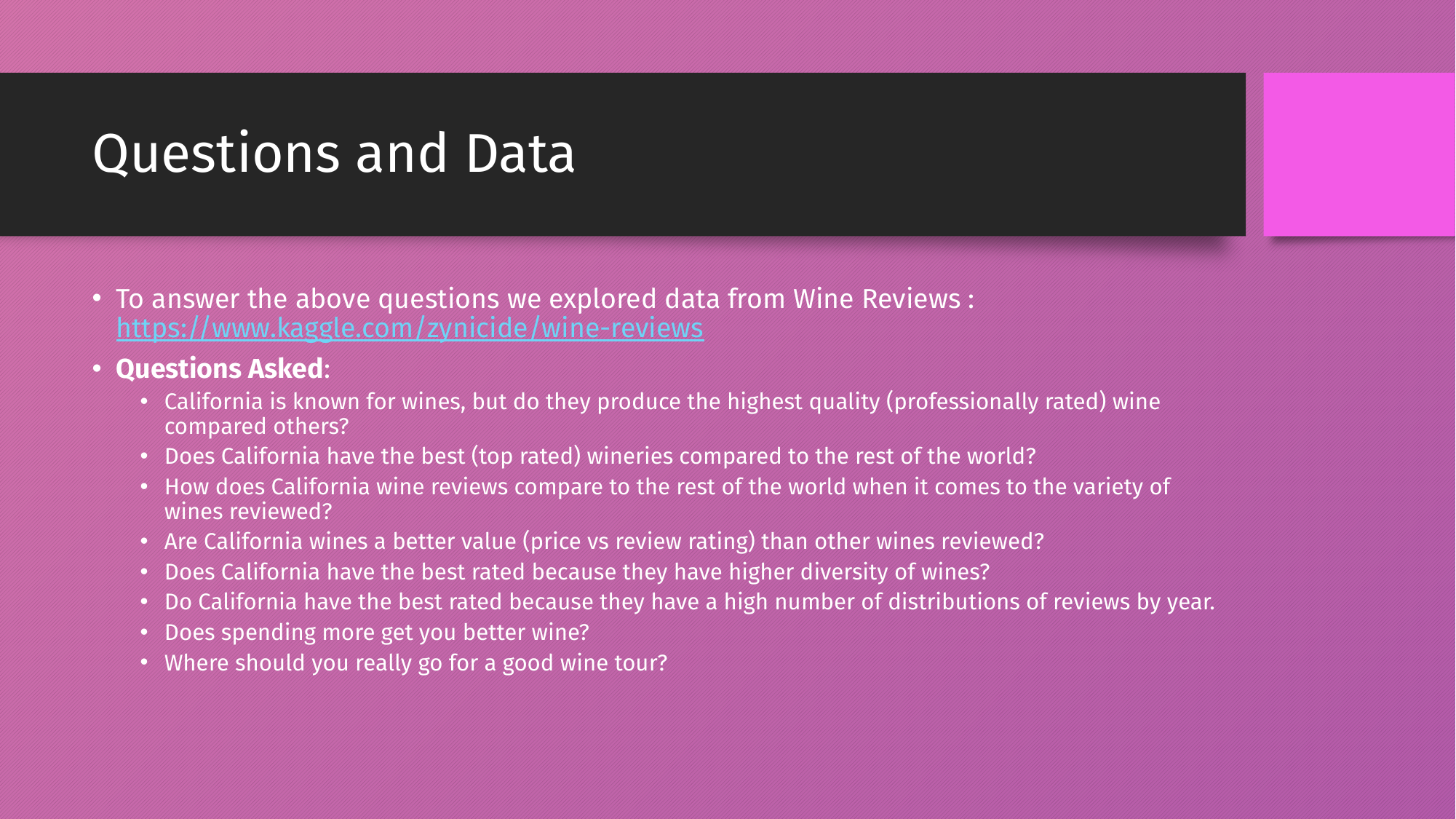

# Questions and Data
To answer the above questions we explored data from Wine Reviews : https://www.kaggle.com/zynicide/wine-reviews
Questions Asked:
California is known for wines, but do they produce the highest quality (professionally rated) wine compared others?
Does California have the best (top rated) wineries compared to the rest of the world?
How does California wine reviews compare to the rest of the world when it comes to the variety of wines reviewed?
Are California wines a better value (price vs review rating) than other wines reviewed?
Does California have the best rated because they have higher diversity of wines?
Do California have the best rated because they have a high number of distributions of reviews by year.
Does spending more get you better wine?
Where should you really go for a good wine tour?